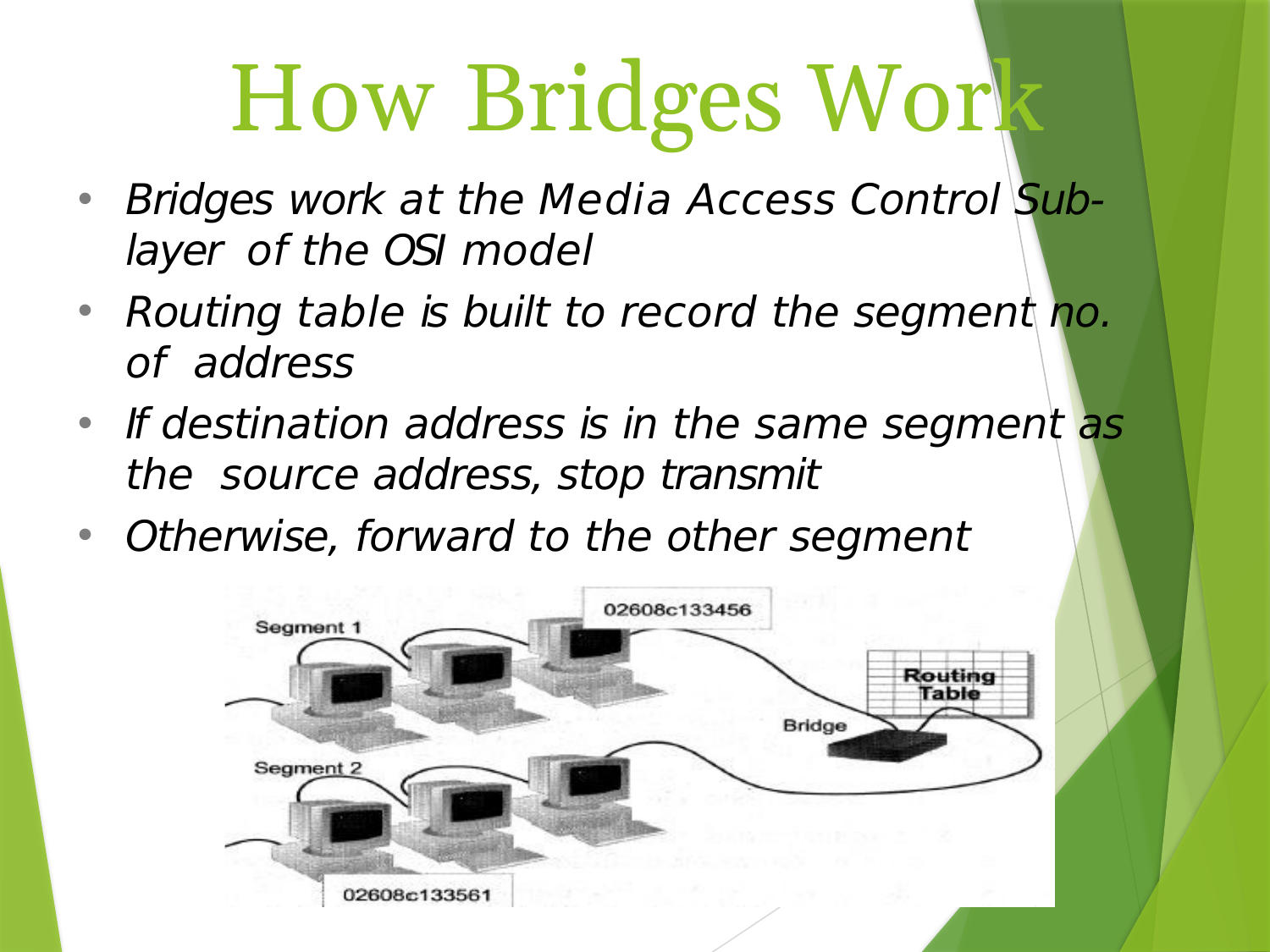

# How Bridges Work
•
Bridges work at the Media Access Control Sub-layer  of the OSI model
Routing table is built to record the segment no. of  address
If destination address is in the same segment as the  source address, stop transmit
Otherwise, forward to the other segment
•
•
•